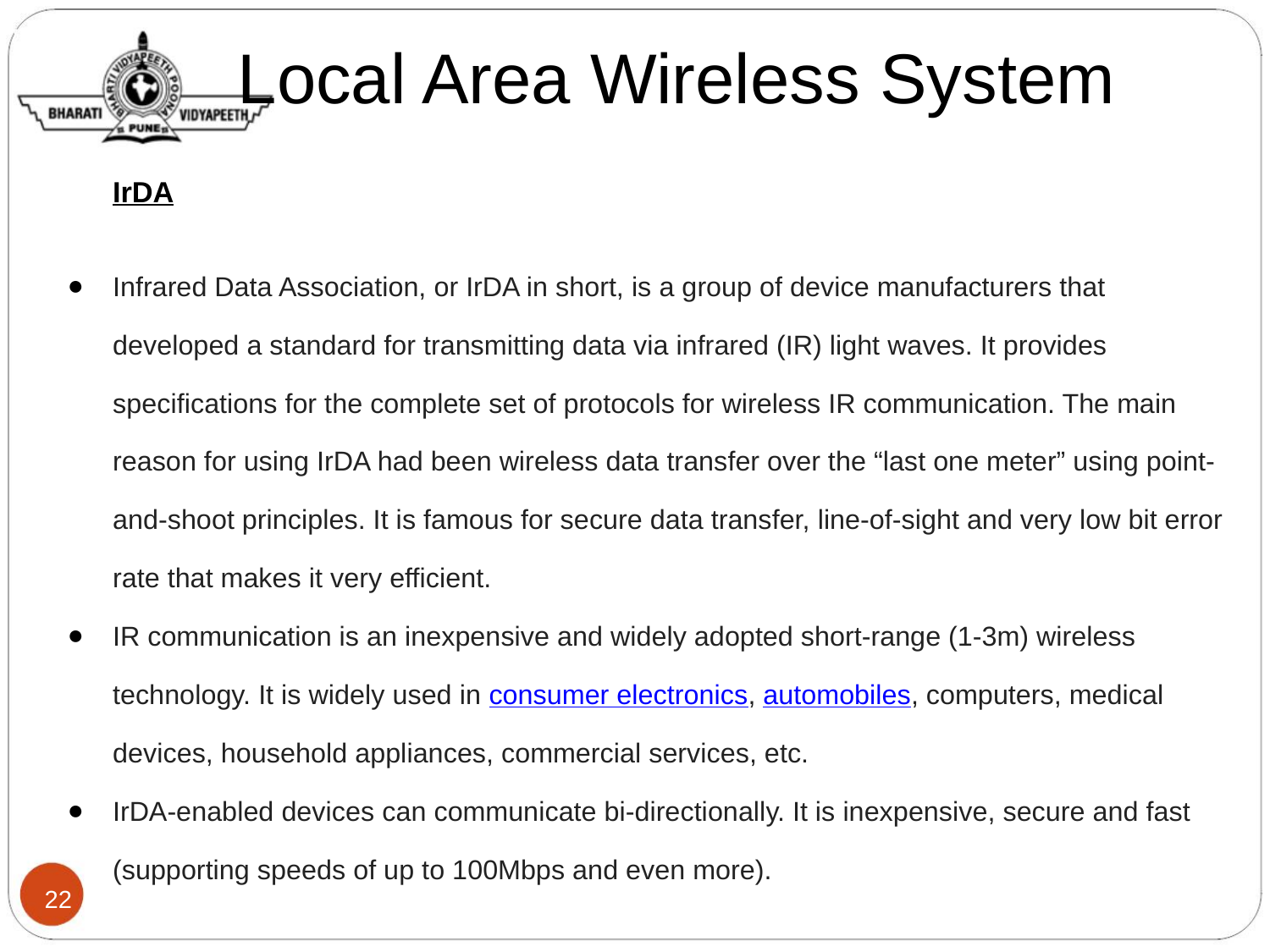

Local Area Wireless System
IrDA
Infrared Data Association, or IrDA in short, is a group of device manufacturers that developed a standard for transmitting data via infrared (IR) light waves. It provides specifications for the complete set of protocols for wireless IR communication. The main reason for using IrDA had been wireless data transfer over the “last one meter” using point-and-shoot principles. It is famous for secure data transfer, line-of-sight and very low bit error rate that makes it very efficient.
IR communication is an inexpensive and widely adopted short-range (1-3m) wireless technology. It is widely used in consumer electronics, automobiles, computers, medical devices, household appliances, commercial services, etc.
IrDA-enabled devices can communicate bi-directionally. It is inexpensive, secure and fast (supporting speeds of up to 100Mbps and even more).

22